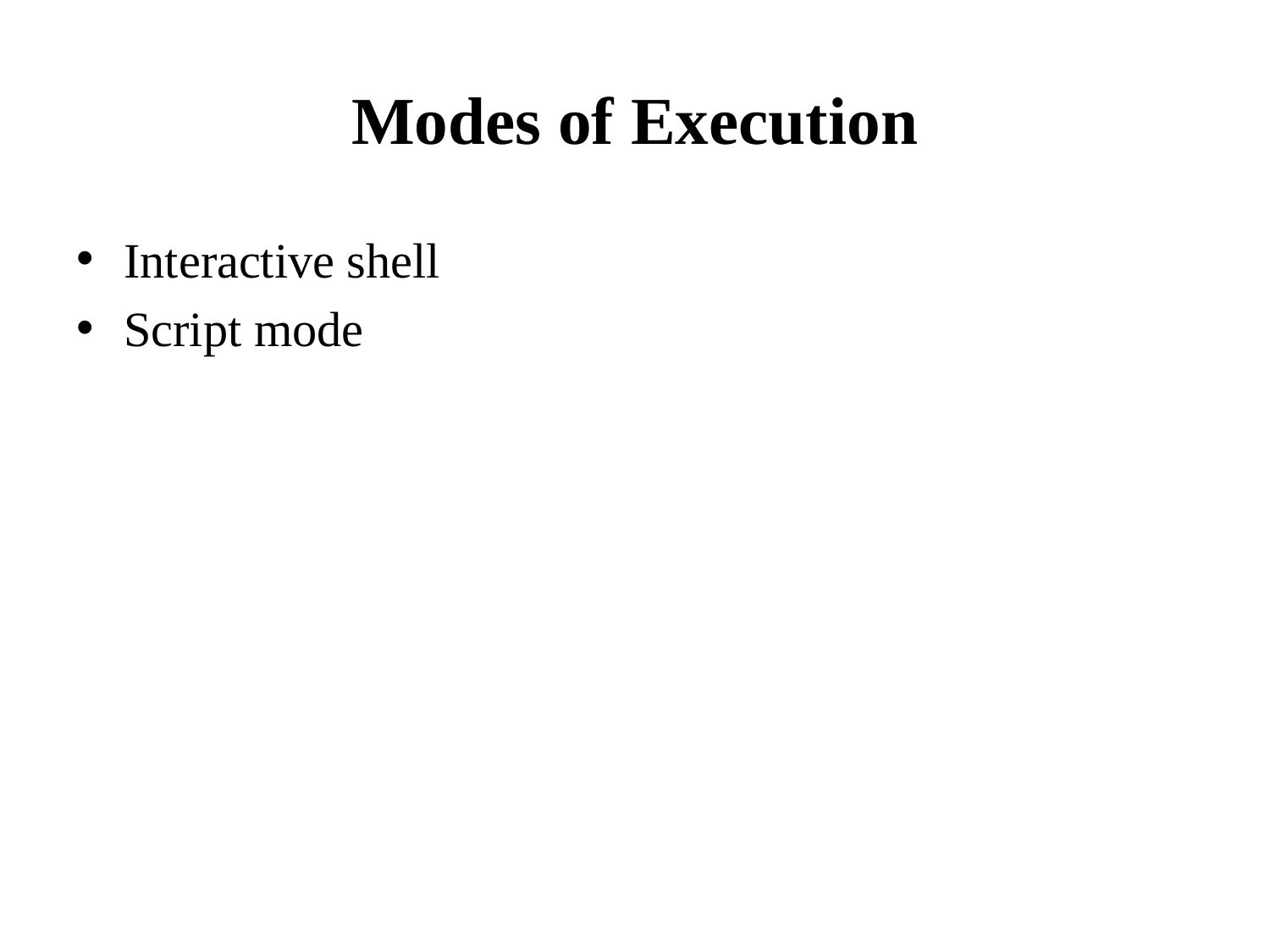

# Modes of Execution
Interactive shell
Script mode